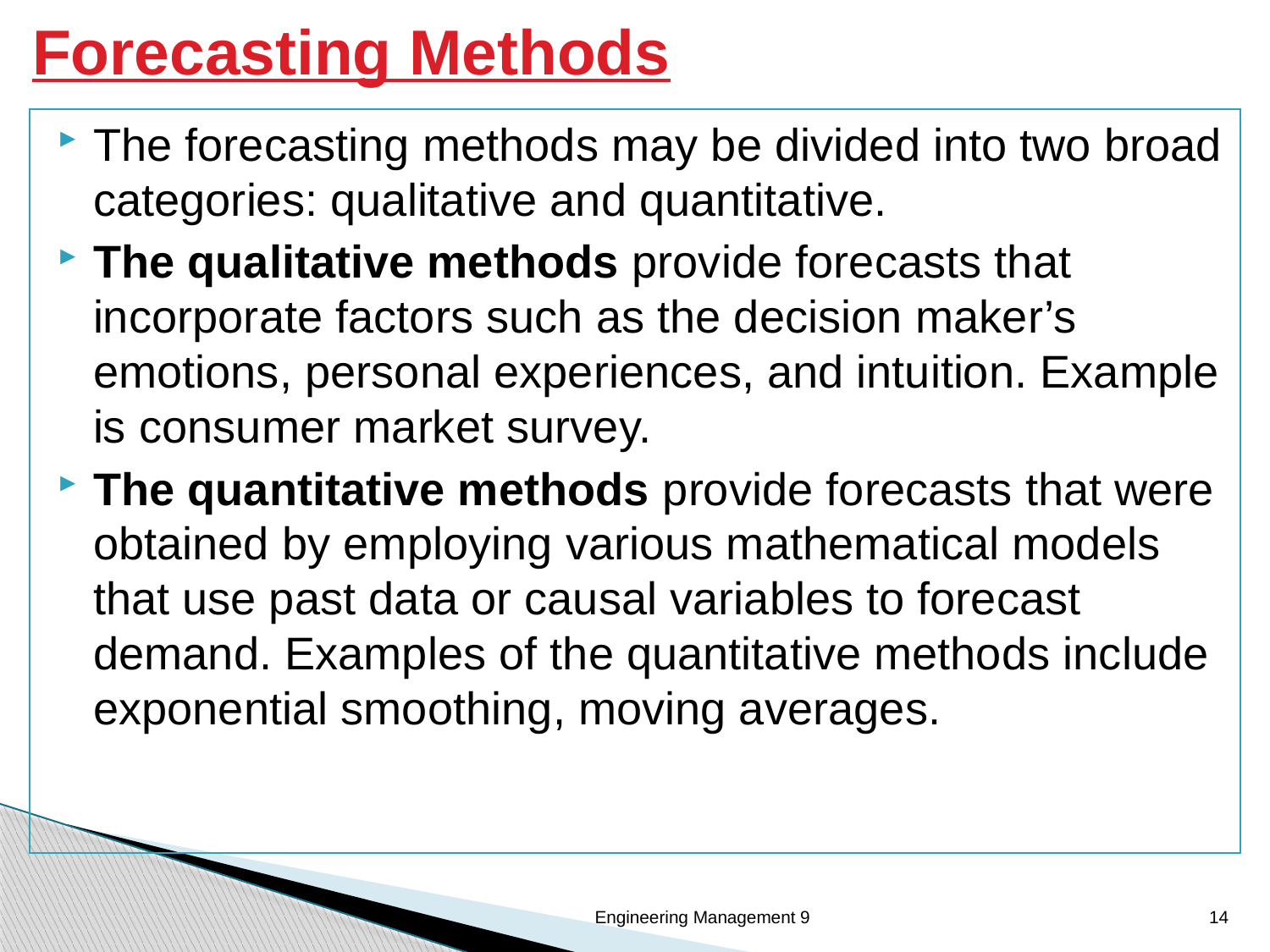

# Forecasting Methods
The forecasting methods may be divided into two broad categories: qualitative and quantitative.
The qualitative methods provide forecasts that incorporate factors such as the decision maker’s emotions, personal experiences, and intuition. Example is consumer market survey.
The quantitative methods provide forecasts that were obtained by employing various mathematical models that use past data or causal variables to forecast demand. Examples of the quantitative methods include exponential smoothing, moving averages.
Engineering Management 9
14